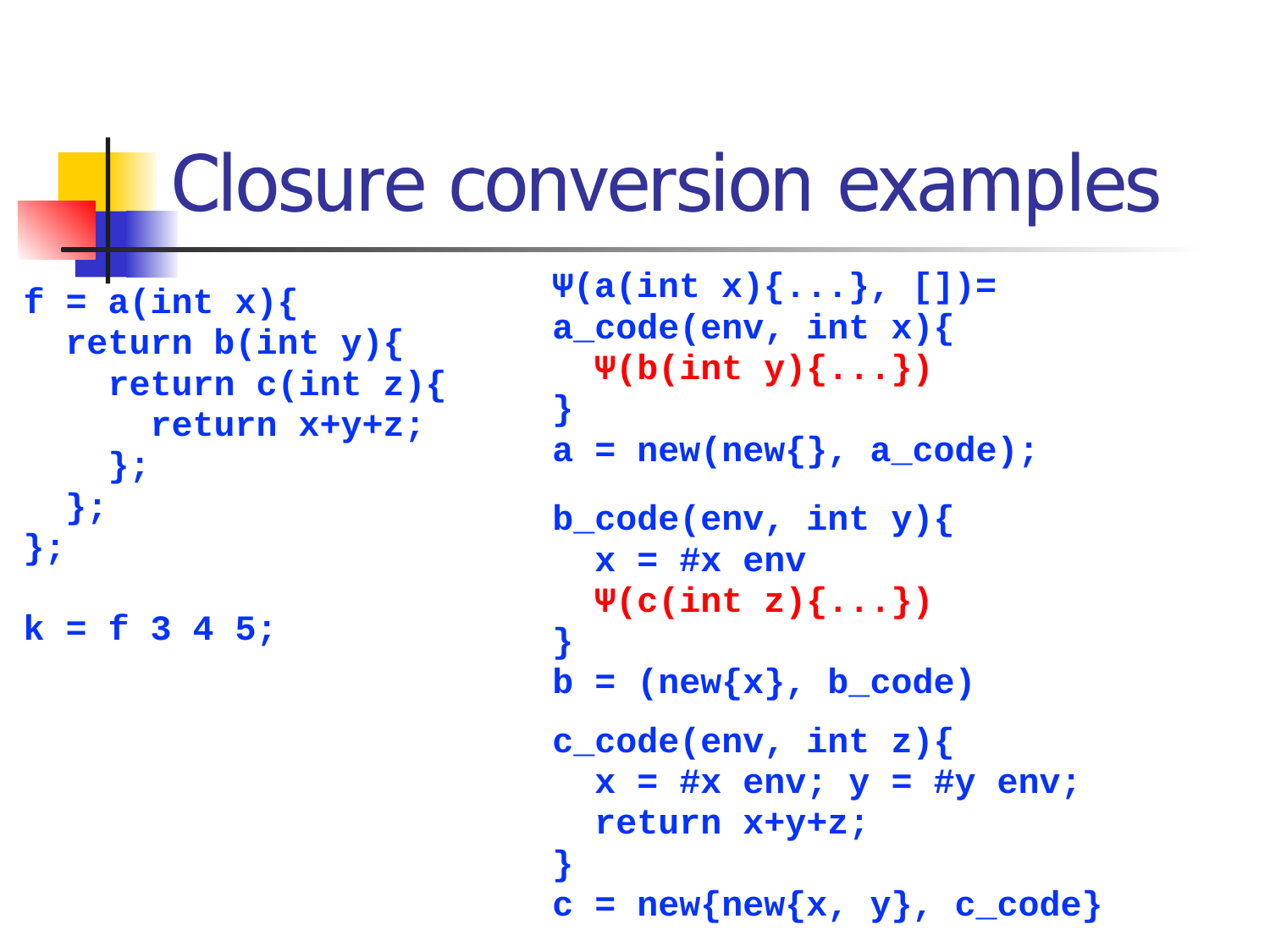

# Closure conversion examples
Ψ(a(int x){...}, [])=
a_code(env, int x){
  Ψ(b(int y){...})
}
a = new(new{}, a_code);
f = a(int x){
  return b(int y){
    return c(int z){
      return x+y+z;
    };
  };
};

k = f 3 4 5;
b_code(env, int y){
  x = #x env
  Ψ(c(int z){...})
}
b = (new{x}, b_code)

c_code(env, int z){
  x = #x env; y = #y env;
  return x+y+z;
}
c = new{new{x, y}, c_code}